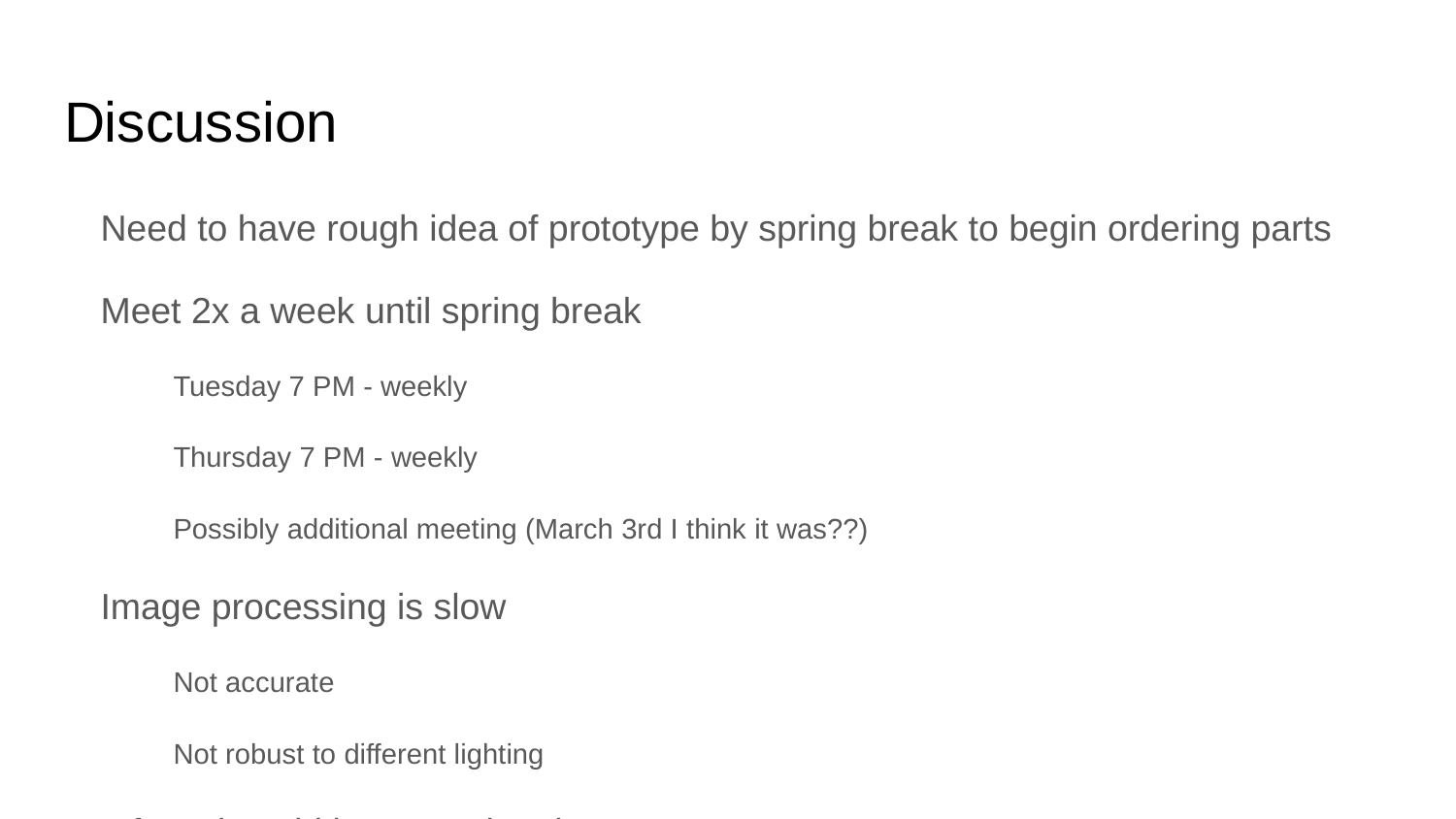

# Discussion
Need to have rough idea of prototype by spring break to begin ordering parts
Meet 2x a week until spring break
Tuesday 7 PM - weekly
Thursday 7 PM - weekly
Possibly additional meeting (March 3rd I think it was??)
Image processing is slow
Not accurate
Not robust to different lighting
Infrared could be a good option
Ultra sonic would be difficult with walls reflecting
possibly split team into subsystems : mechanical and electrical
Corral the balls versus pick them up
Compartment door could be passive by having it swivel on a hinge